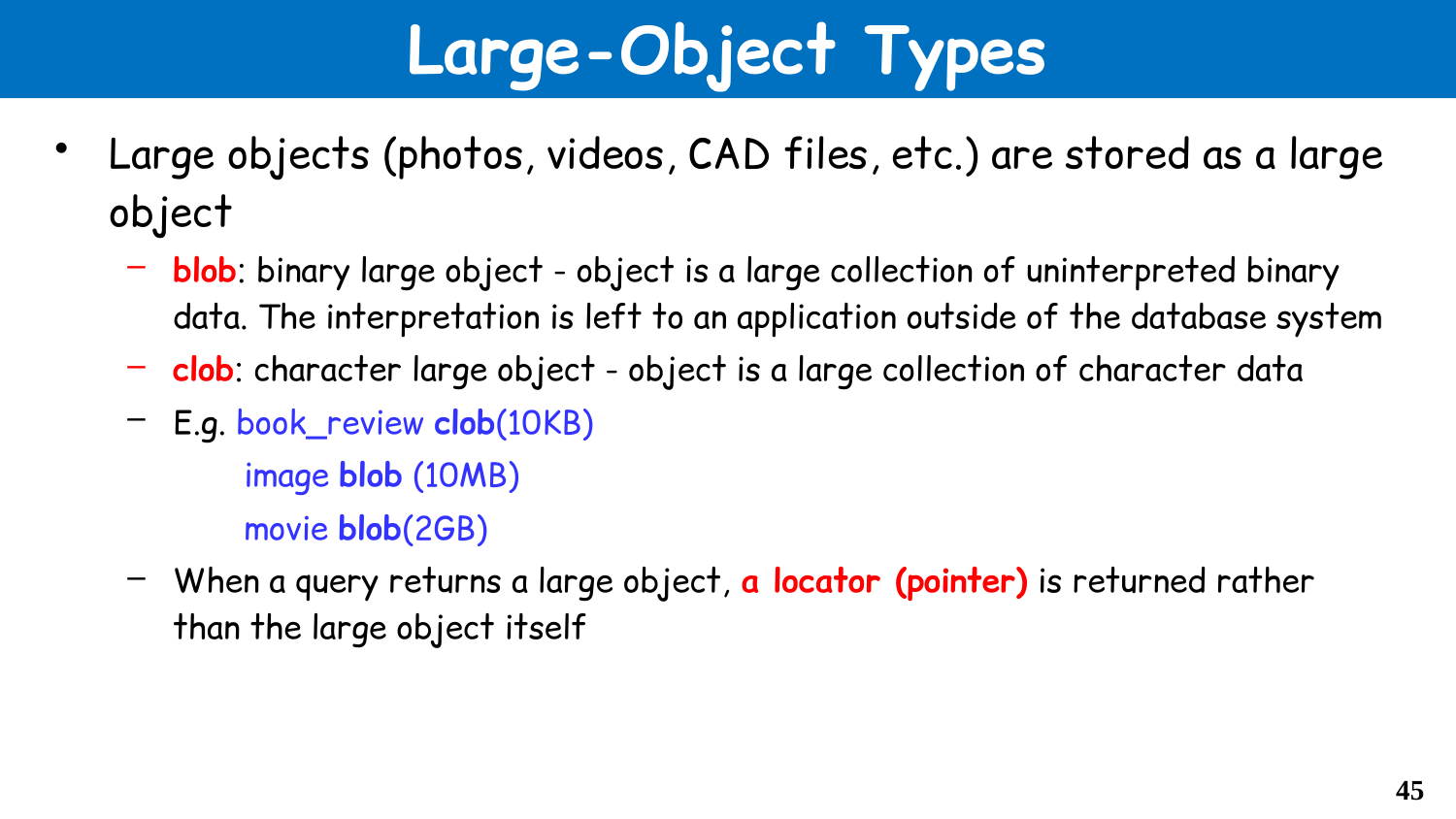

# Large-Object Types
Large objects (photos, videos, CAD files, etc.) are stored as a large object
blob: binary large object - object is a large collection of uninterpreted binary data. The interpretation is left to an application outside of the database system
clob: character large object - object is a large collection of character data
E.g. book_review clob(10KB)
            image blob (10MB)
            movie blob(2GB)
When a query returns a large object, a locator (pointer) is returned rather than the large object itself